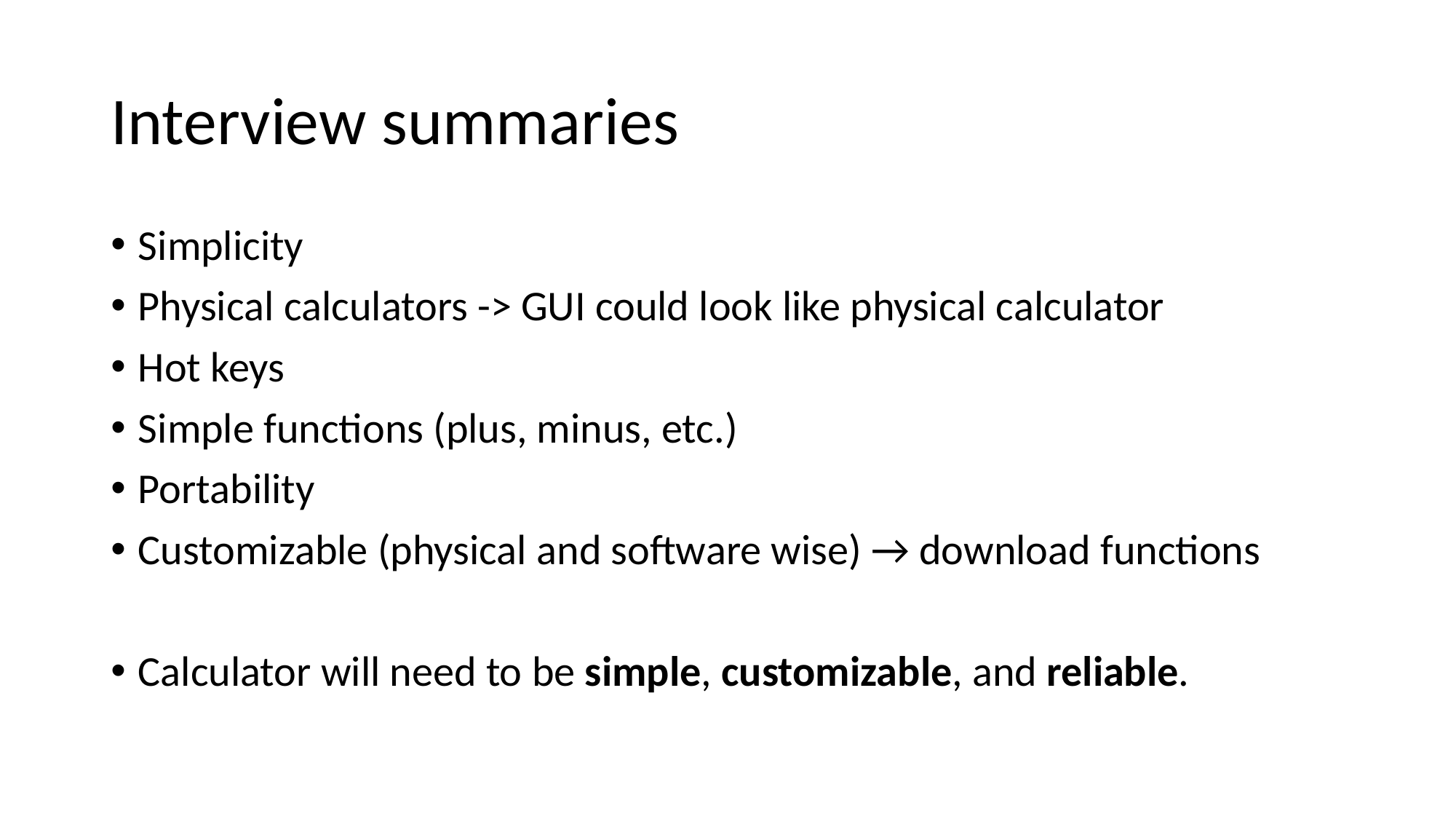

# Interview summaries
Simplicity
Physical calculators -> GUI could look like physical calculator
Hot keys
Simple functions (plus, minus, etc.)
Portability
Customizable (physical and software wise) → download functions

Calculator will need to be simple, customizable, and reliable.